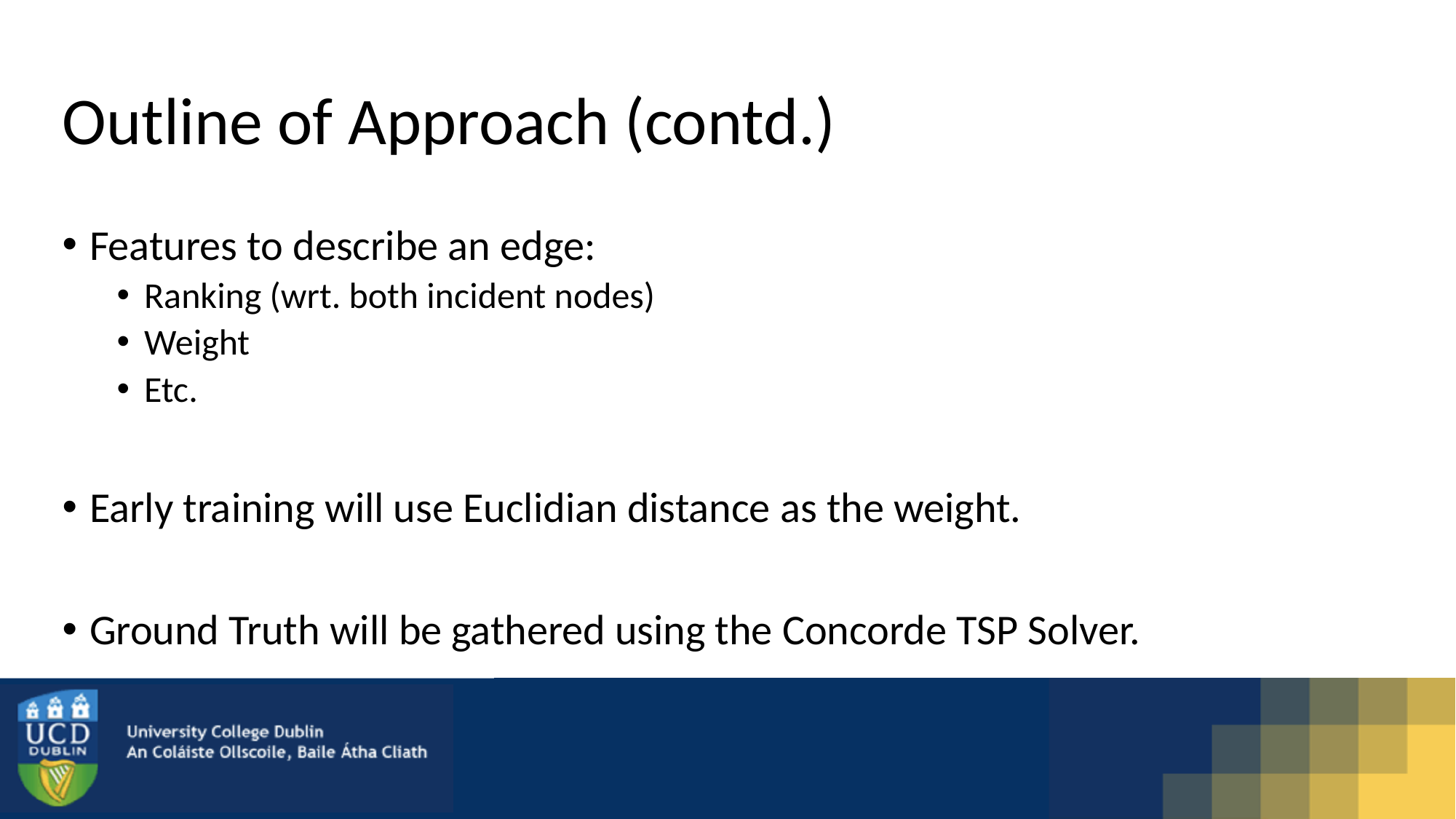

# Outline of Approach (contd.)
Features to describe an edge:
Ranking (wrt. both incident nodes)
Weight
Etc.

Early training will use Euclidian distance as the weight.

Ground Truth will be gathered using the Concorde TSP Solver.